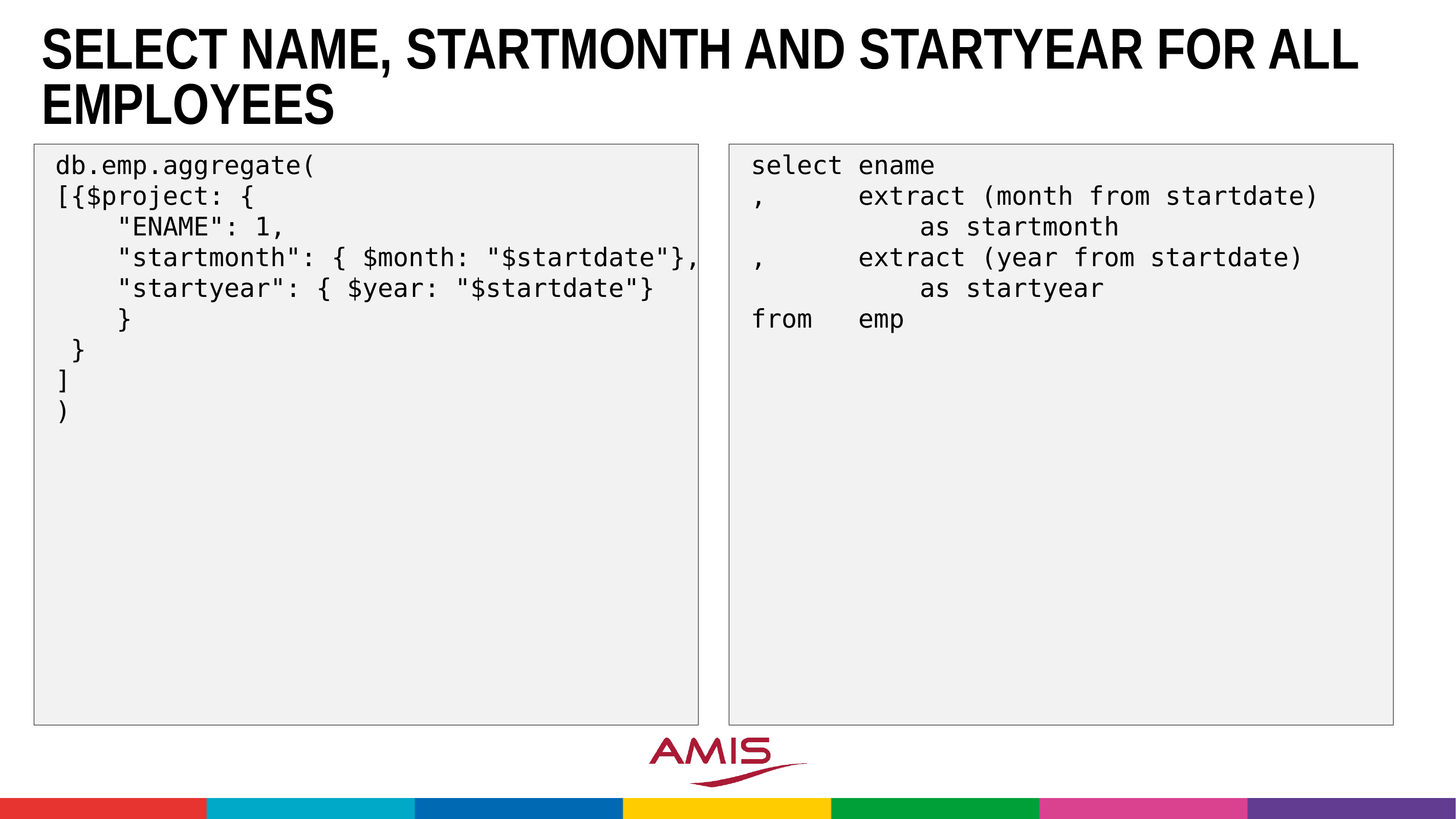

# Select name, startmonth and startyear for all employees

db.emp.aggregate(
[{$project: {
    "ENAME": 1,
    "startmonth": { $month: "$startdate"},
    "startyear": { $year: "$startdate"}
    }
 }
]
)
select ename
,      extract (month from startdate)
           as startmonth
,      extract (year from startdate)
           as startyear
from   emp